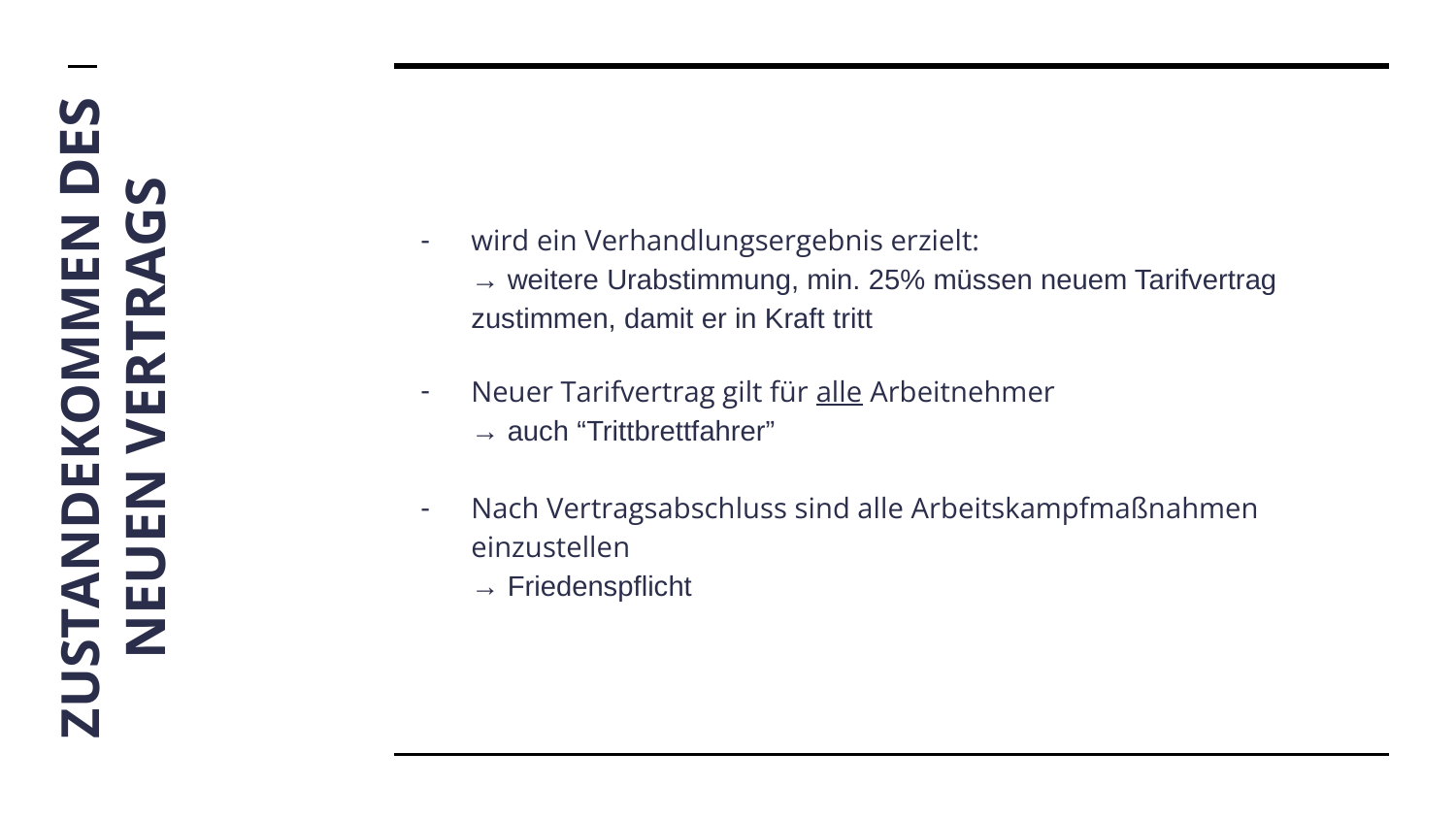

wird ein Verhandlungsergebnis erzielt:
→ weitere Urabstimmung, min. 25% müssen neuem Tarifvertrag zustimmen, damit er in Kraft tritt
Neuer Tarifvertrag gilt für alle Arbeitnehmer
→ auch “Trittbrettfahrer”
Nach Vertragsabschluss sind alle Arbeitskampfmaßnahmen einzustellen
→ Friedenspflicht
# ZUSTANDEKOMMEN DES NEUEN VERTRAGS